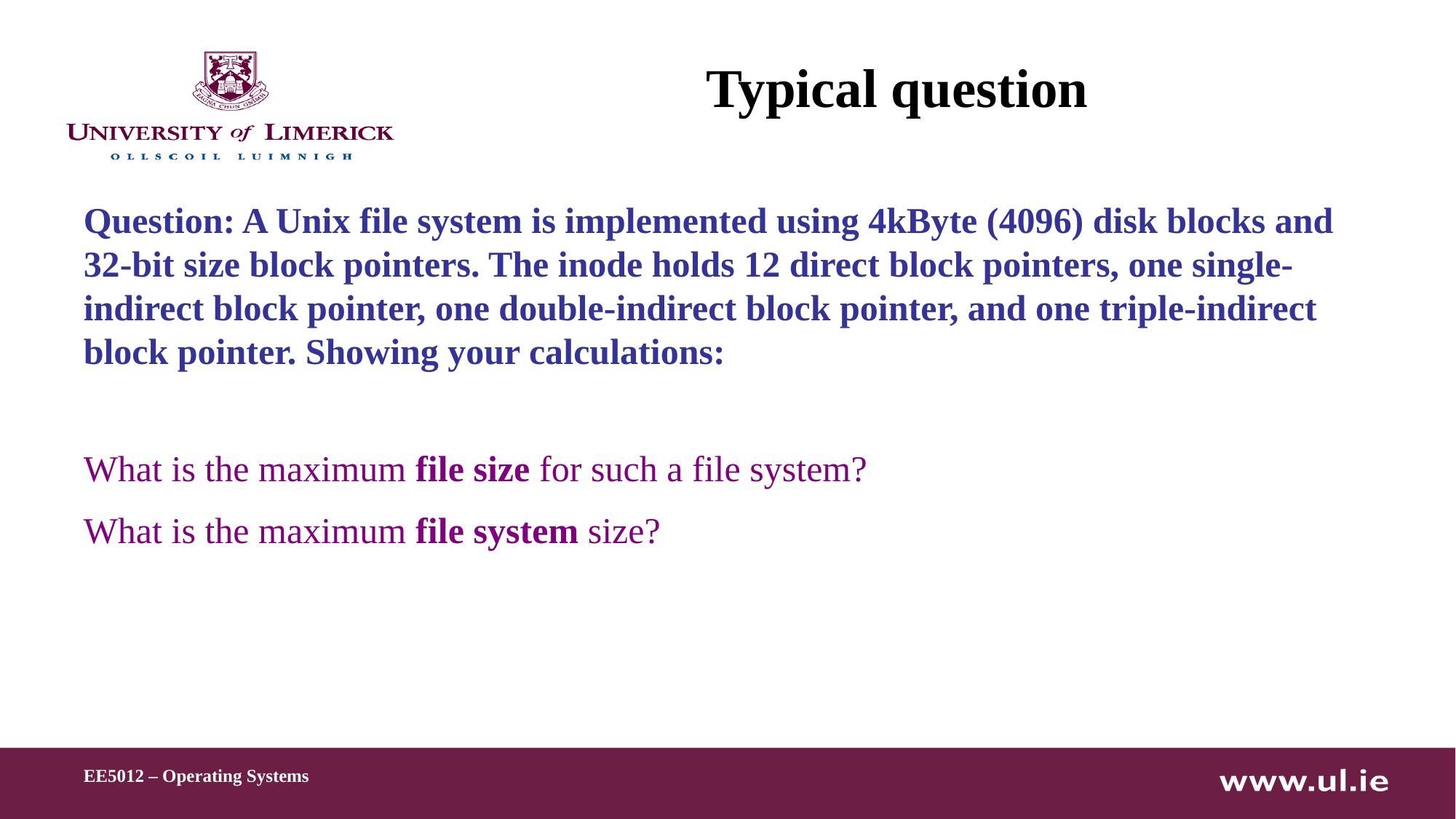

# Typical question
Question: A Unix file system is implemented using 4kByte (4096) disk blocks and 32-bit size block pointers. The inode holds 12 direct block pointers, one single-indirect block pointer, one double-indirect block pointer, and one triple-indirect block pointer. Showing your calculations:

What is the maximum file size for such a file system?
What is the maximum file system size?

EE5012 – Operating Systems